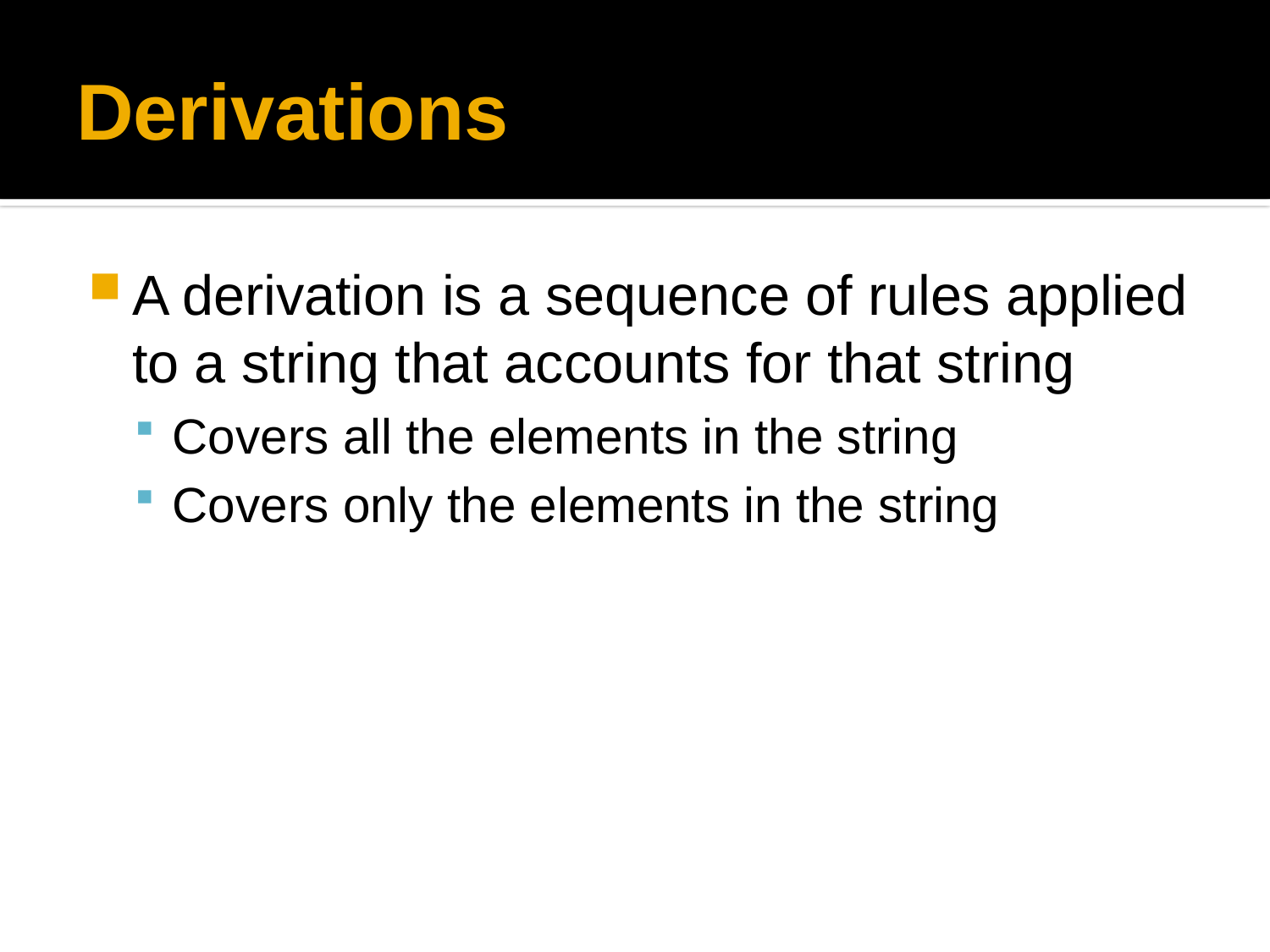

# Derivations
A derivation is a sequence of rules applied to a string that accounts for that string
Covers all the elements in the string
Covers only the elements in the string